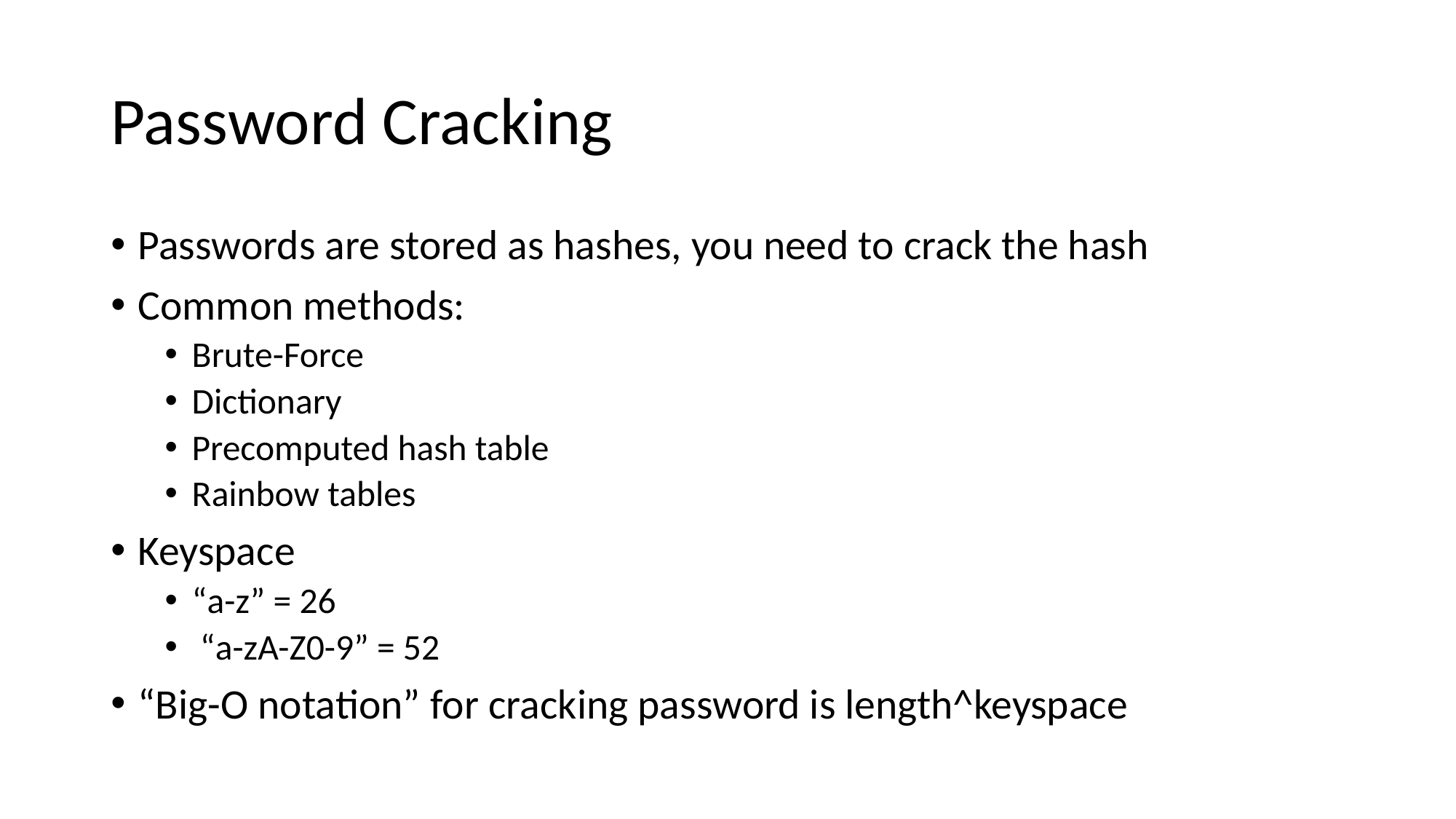

# Password Cracking
Passwords are stored as hashes, you need to crack the hash
Common methods:
Brute-Force
Dictionary
Precomputed hash table
Rainbow tables
Keyspace
“a-z” = 26
 “a-zA-Z0-9” = 52
“Big-O notation” for cracking password is length^keyspace